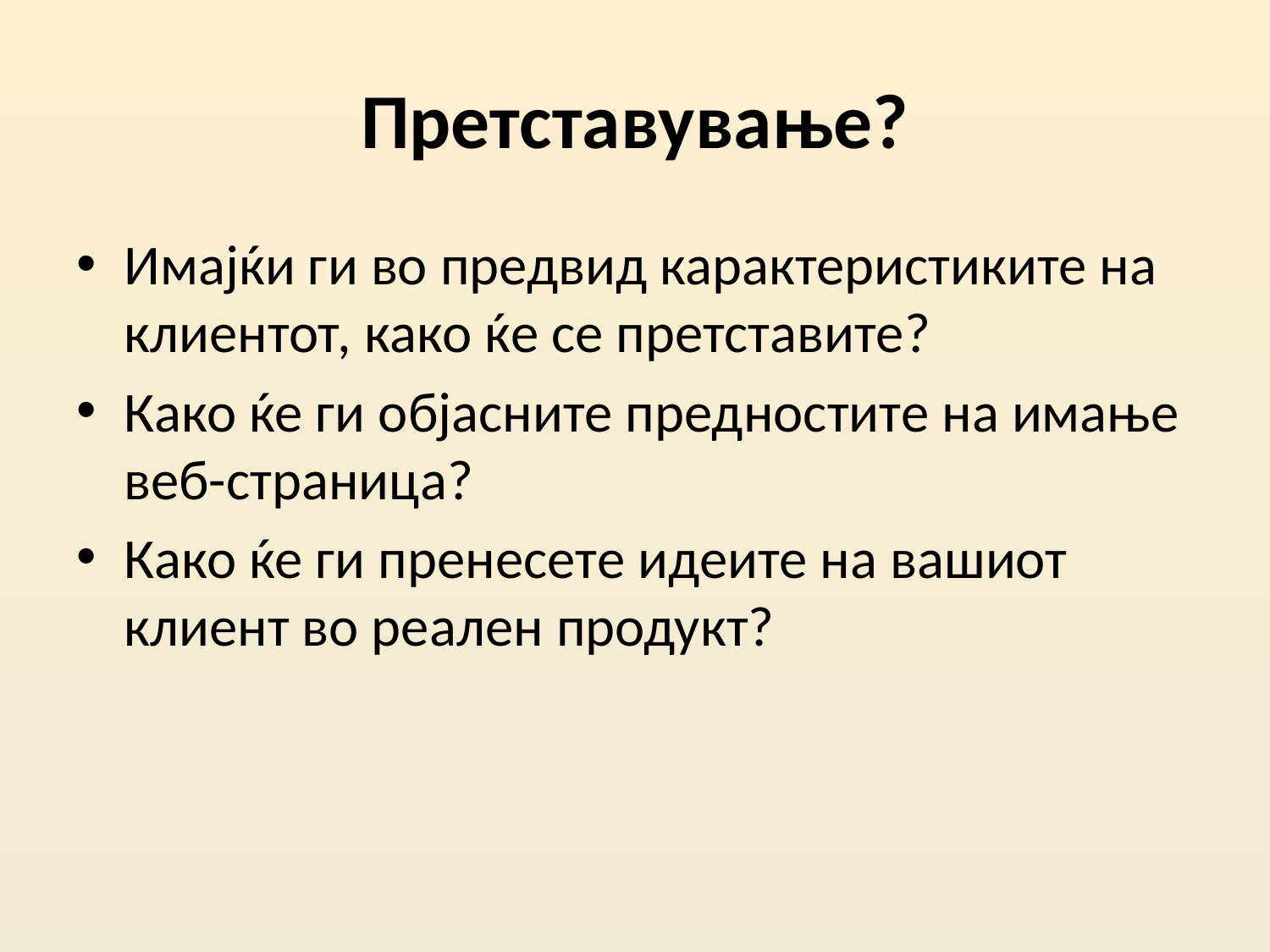

# Претставување?
Имајќи ги во предвид карактеристиките на клиентот, како ќе се претставите?
Како ќе ги објасните предностите на имање веб-страница?
Како ќе ги пренесете идеите на вашиот клиент во реален продукт?